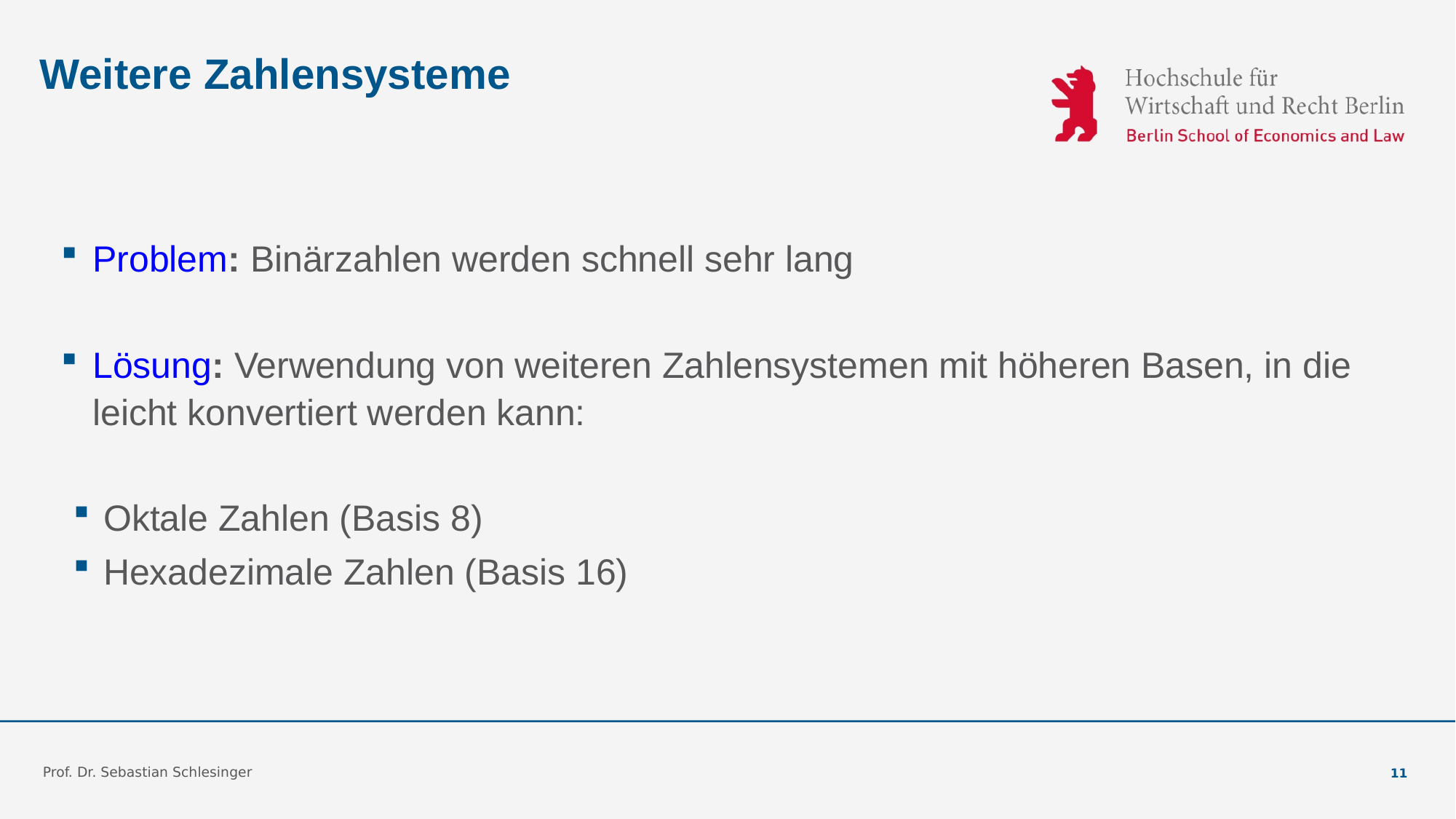

# Weitere Zahlensysteme

Problem: Binärzahlen werden schnell sehr lang

Lösung: Verwendung von weiteren Zahlensystemen mit höheren Basen, in die leicht konvertiert werden kann:

Oktale Zahlen (Basis 8)
Hexadezimale Zahlen (Basis 16)

Prof. Dr. Sebastian Schlesinger
11